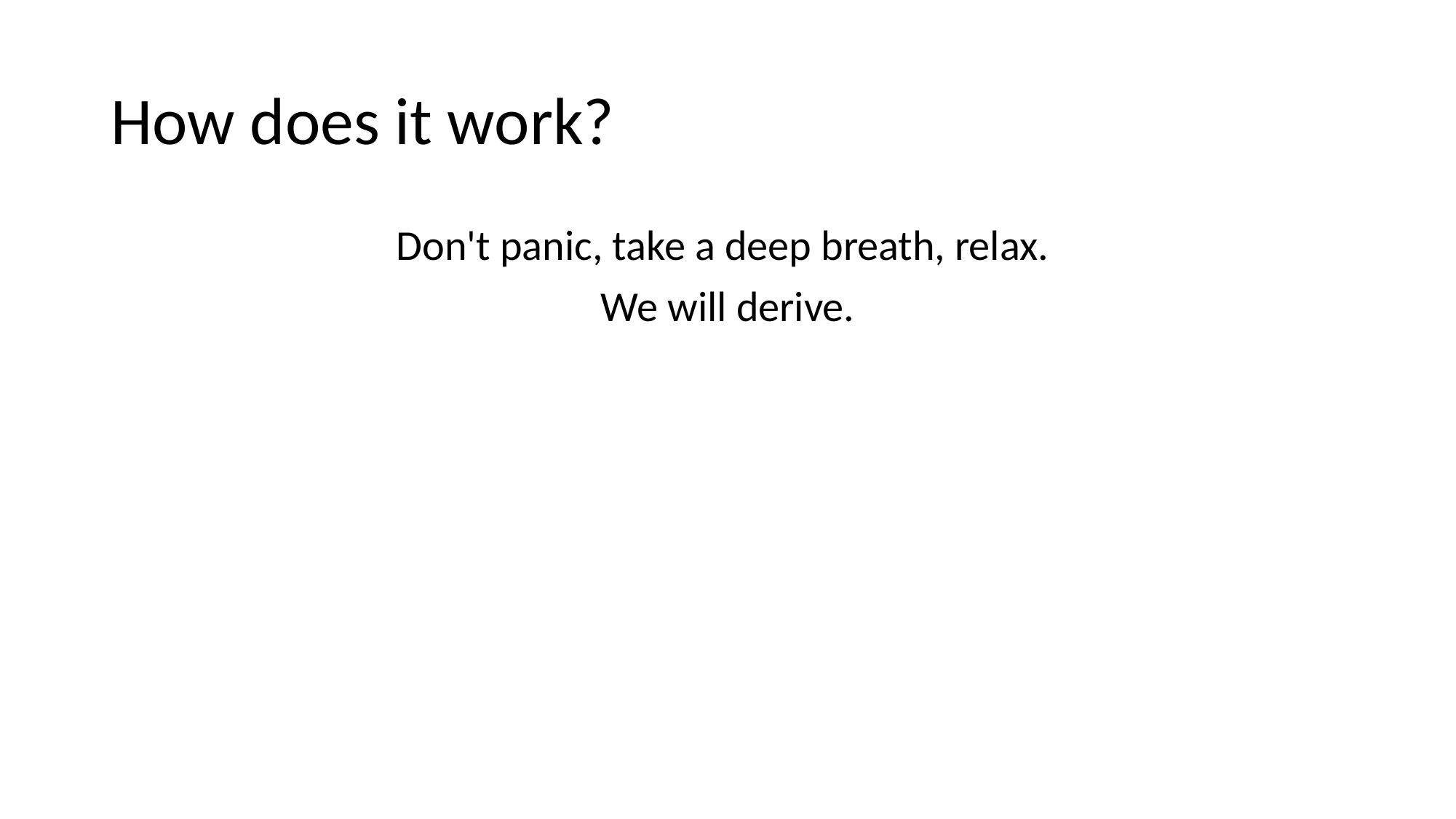

# How does it work?
Don't panic, take a deep breath, relax.
We will derive.